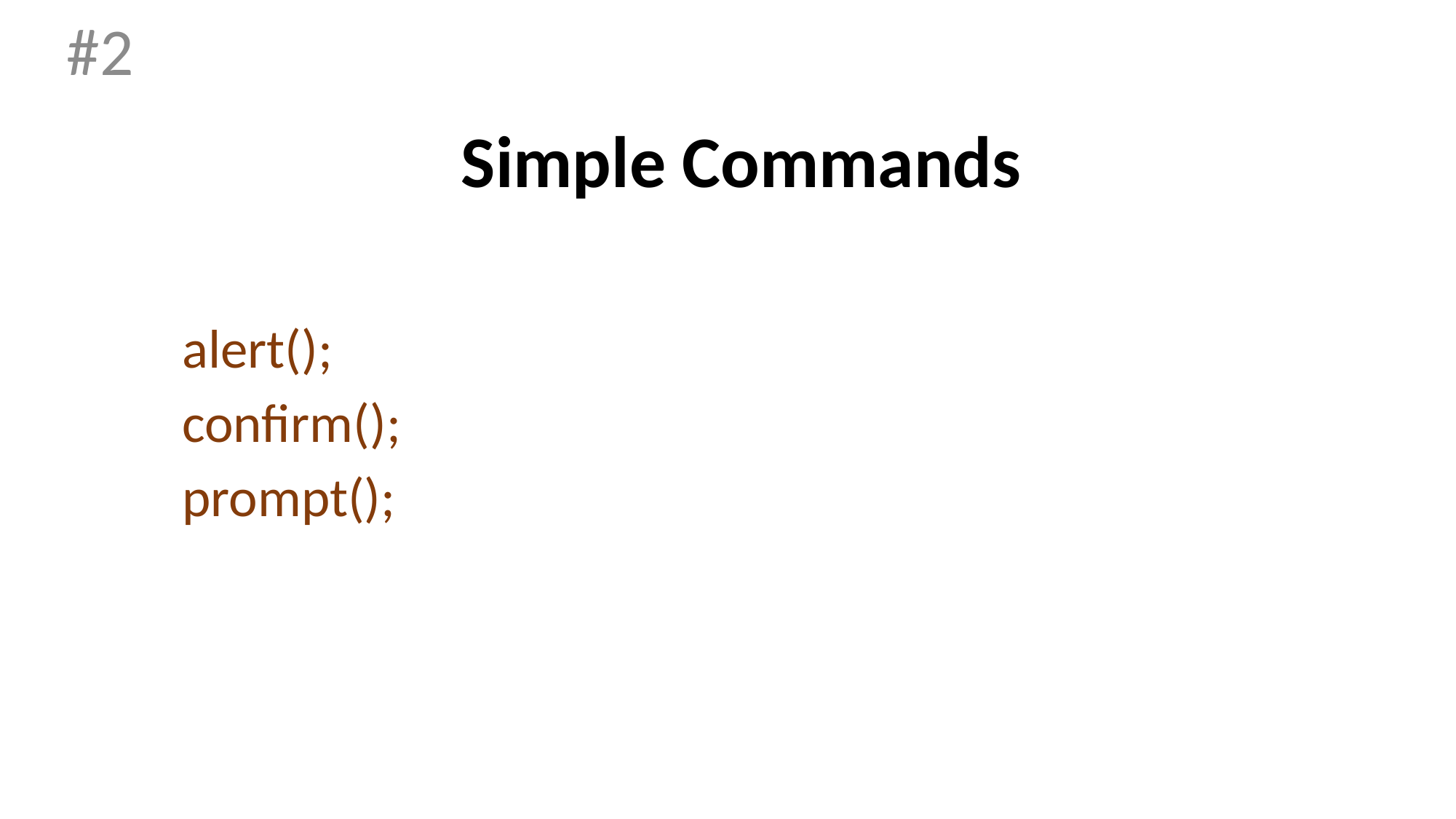

#2
# Simple Commands

alert();
confirm();
prompt();